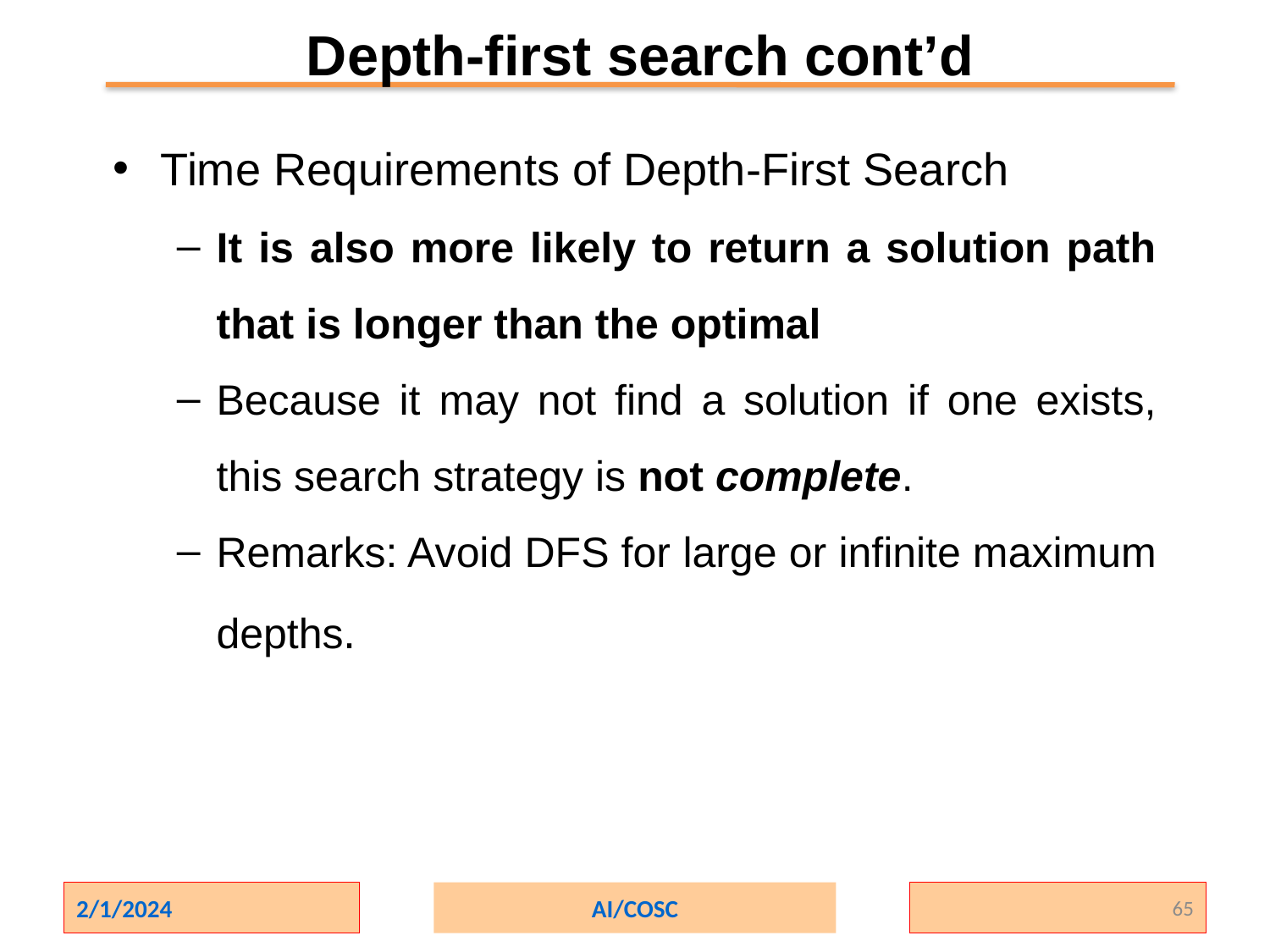

Depth-first search cont’d
Time Requirements of Depth-First Search
It is also more likely to return a solution path that is longer than the optimal
Because it may not find a solution if one exists, this search strategy is not complete.
Remarks: Avoid DFS for large or infinite maximum depths.
2/1/2024
AI/COSC
65